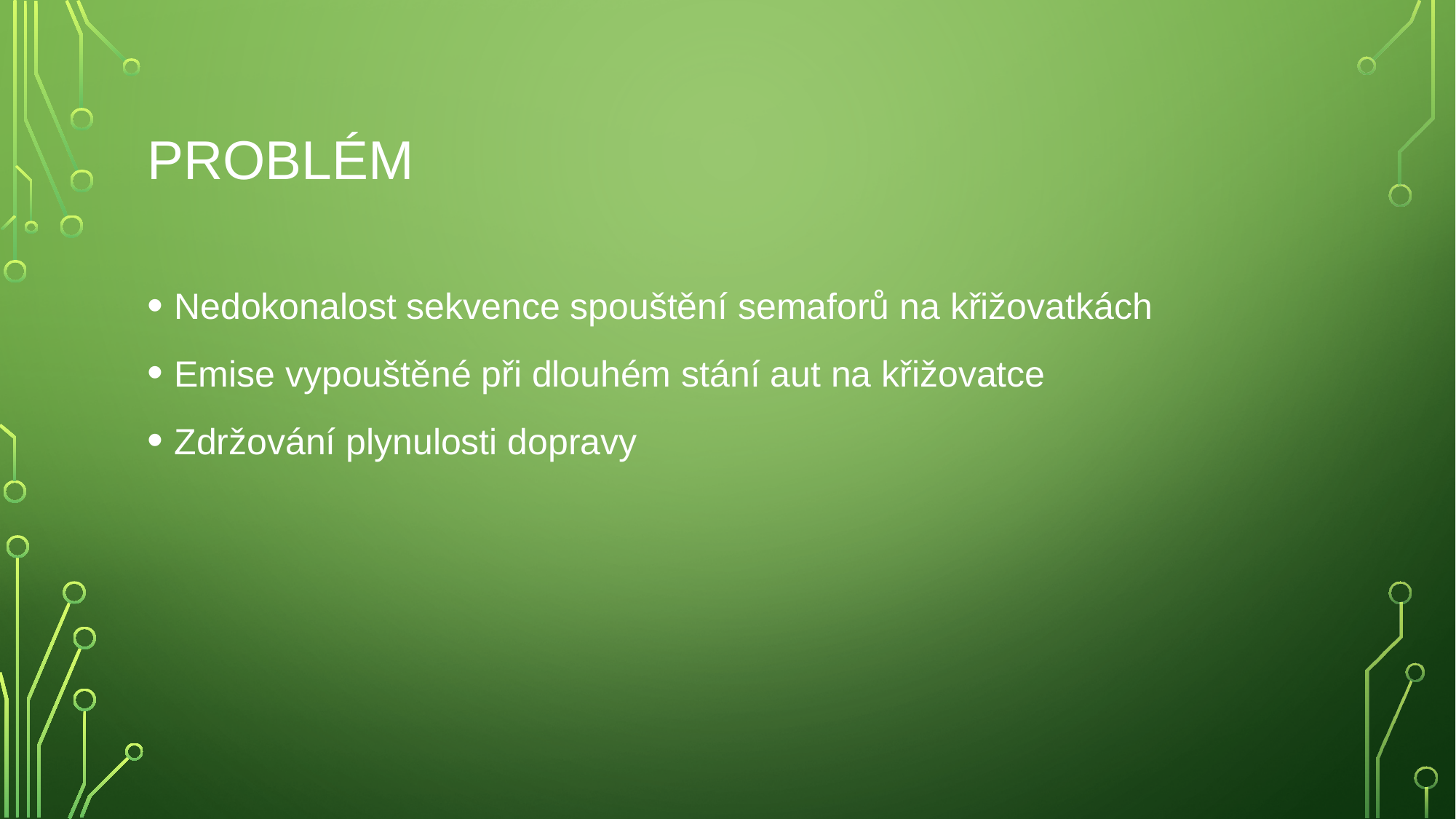

# problém
Nedokonalost sekvence spouštění semaforů na křižovatkách
Emise vypouštěné při dlouhém stání aut na křižovatce
Zdržování plynulosti dopravy